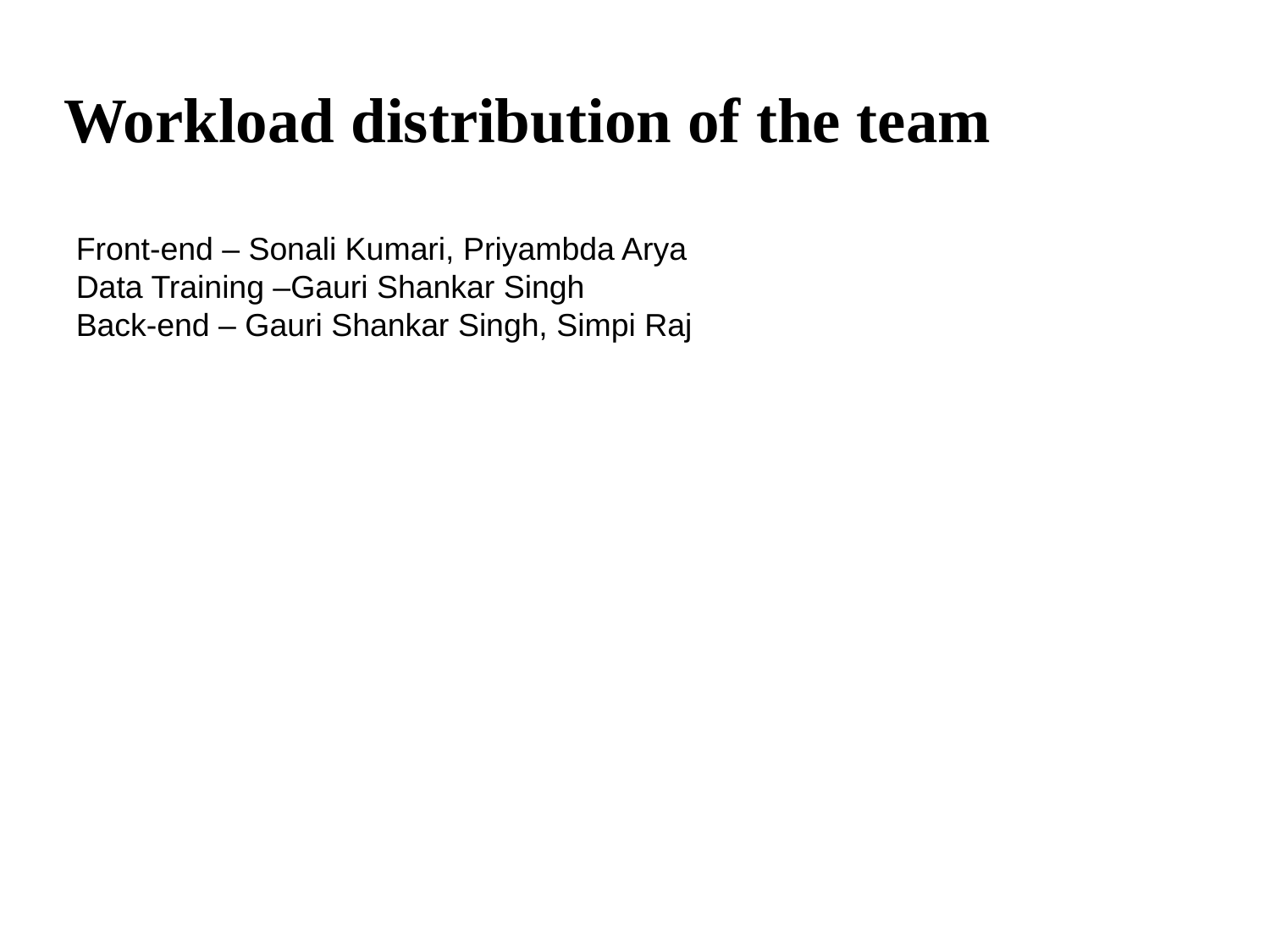

# Workload distribution of the team
Front-end – Sonali Kumari, Priyambda Arya
Data Training –Gauri Shankar Singh
Back-end – Gauri Shankar Singh, Simpi Raj